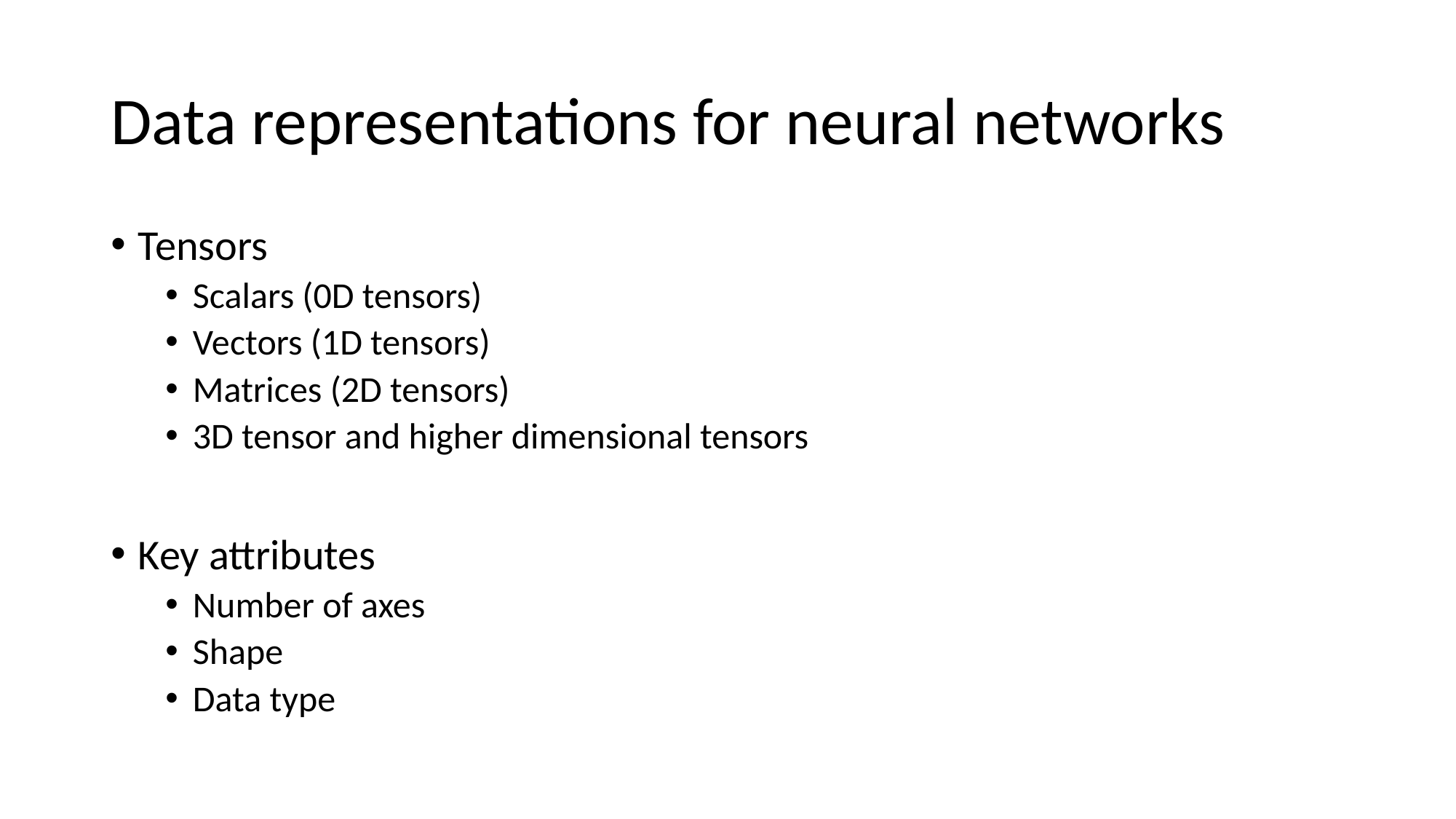

# Data representations for neural networks
Tensors
Scalars (0D tensors)
Vectors (1D tensors)
Matrices (2D tensors)
3D tensor and higher dimensional tensors

Key attributes
Number of axes
Shape
Data type